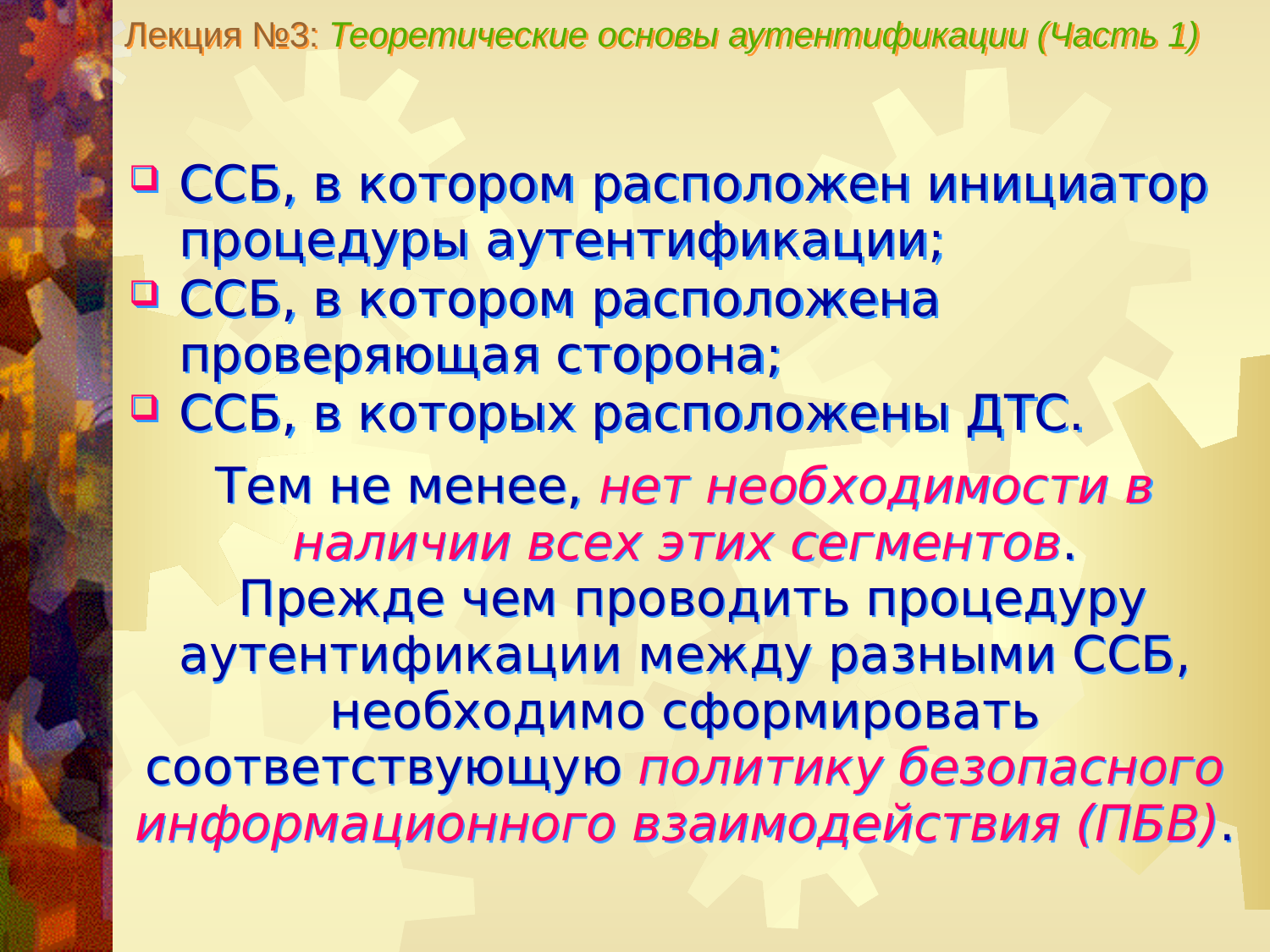

Лекция №3: Теоретические основы аутентификации (Часть 1)
ССБ, в котором расположен инициатор процедуры аутентификации;
ССБ, в котором расположена проверяющая сторона;
ССБ, в которых расположены ДТС.
Тем не менее, нет необходимости в наличии всех этих сегментов.
 Прежде чем проводить процедуру аутентификации между разными ССБ, необходимо сформировать соответствующую политику безопасного информационного взаимодействия (ПБВ).